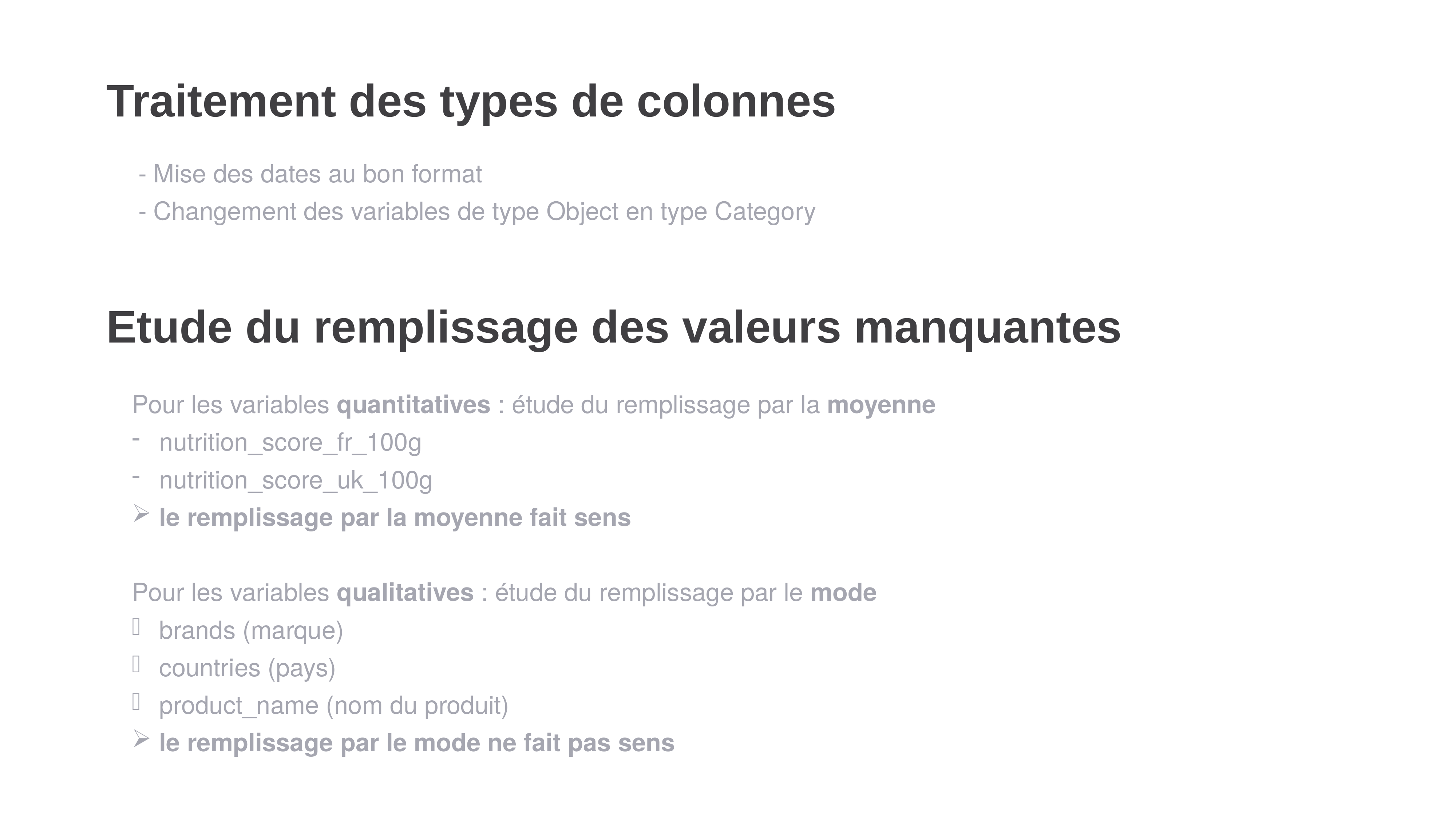

Traitement des types de colonnes
- Mise des dates au bon format
- Changement des variables de type Object en type Category
Etude du remplissage des valeurs manquantes
N
Pour les variables quantitatives : étude du remplissage par la moyenne
nutrition_score_fr_100g
nutrition_score_uk_100g
le remplissage par la moyenne fait sens

Pour les variables qualitatives : étude du remplissage par le mode
brands (marque)
countries (pays)
product_name (nom du produit)
le remplissage par le mode ne fait pas sens
NETTOYAGE